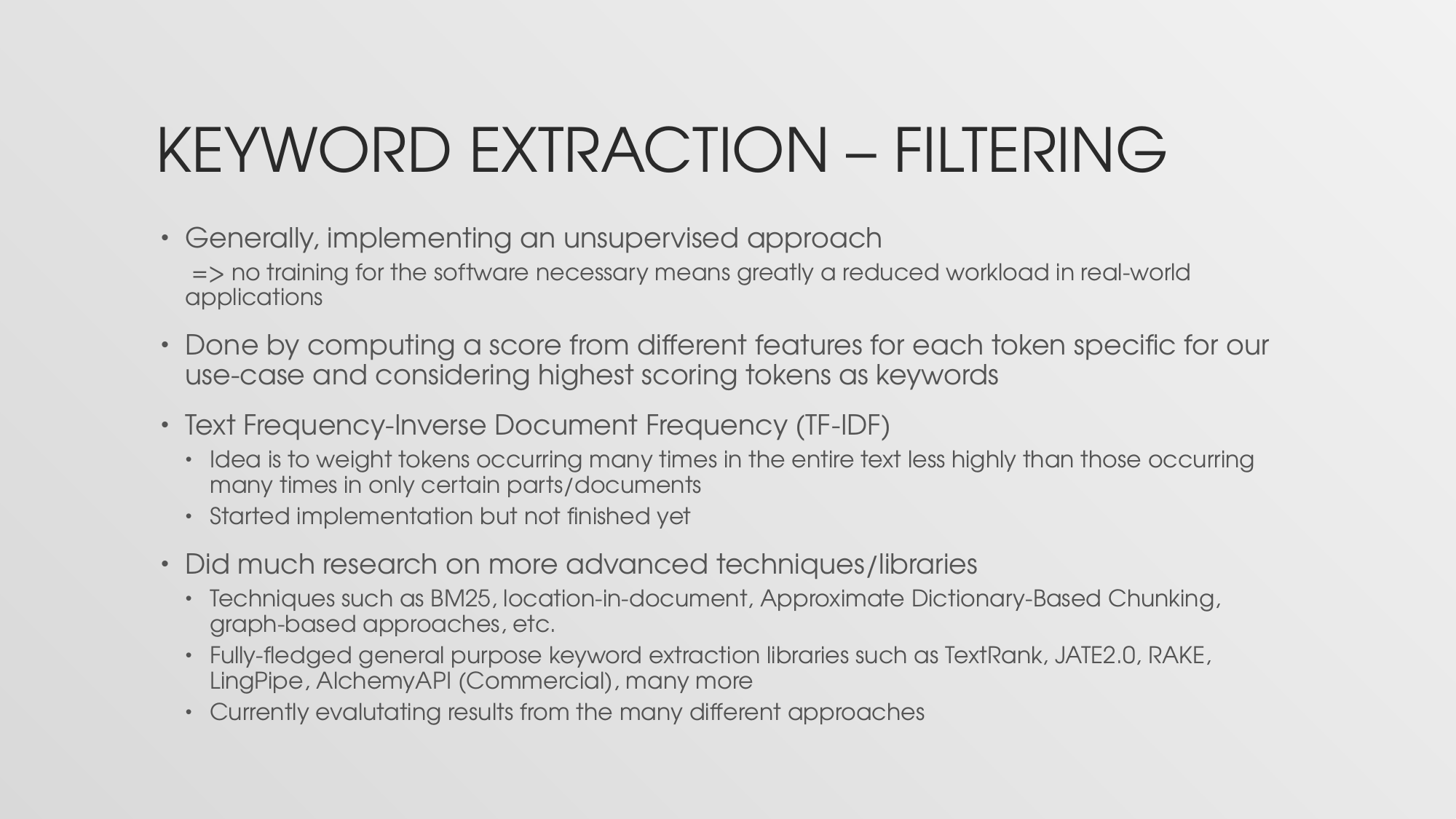

# Keyword extraction – Filtering
Generally, implementing an unsupervised approach
 => no training for the software necessary means greatly a reduced workload in real-world applications
Done by computing a score from different features for each token specific for our use-case and considering highest scoring tokens as keywords
Text Frequency-Inverse Document Frequency (TF-IDF)
Idea is to weight tokens occurring many times in the entire text less highly than those occurring many times in only certain parts/documents
Started implementation but not finished yet
Did much research on more advanced techniques/libraries
Techniques such as BM25, location-in-document, Approximate Dictionary-Based Chunking, graph-based approaches, etc.
Fully-fledged general purpose keyword extraction libraries such as TextRank, JATE2.0, RAKE, LingPipe, AlchemyAPI (Commercial), many more
Currently evalutating results from the many different approaches